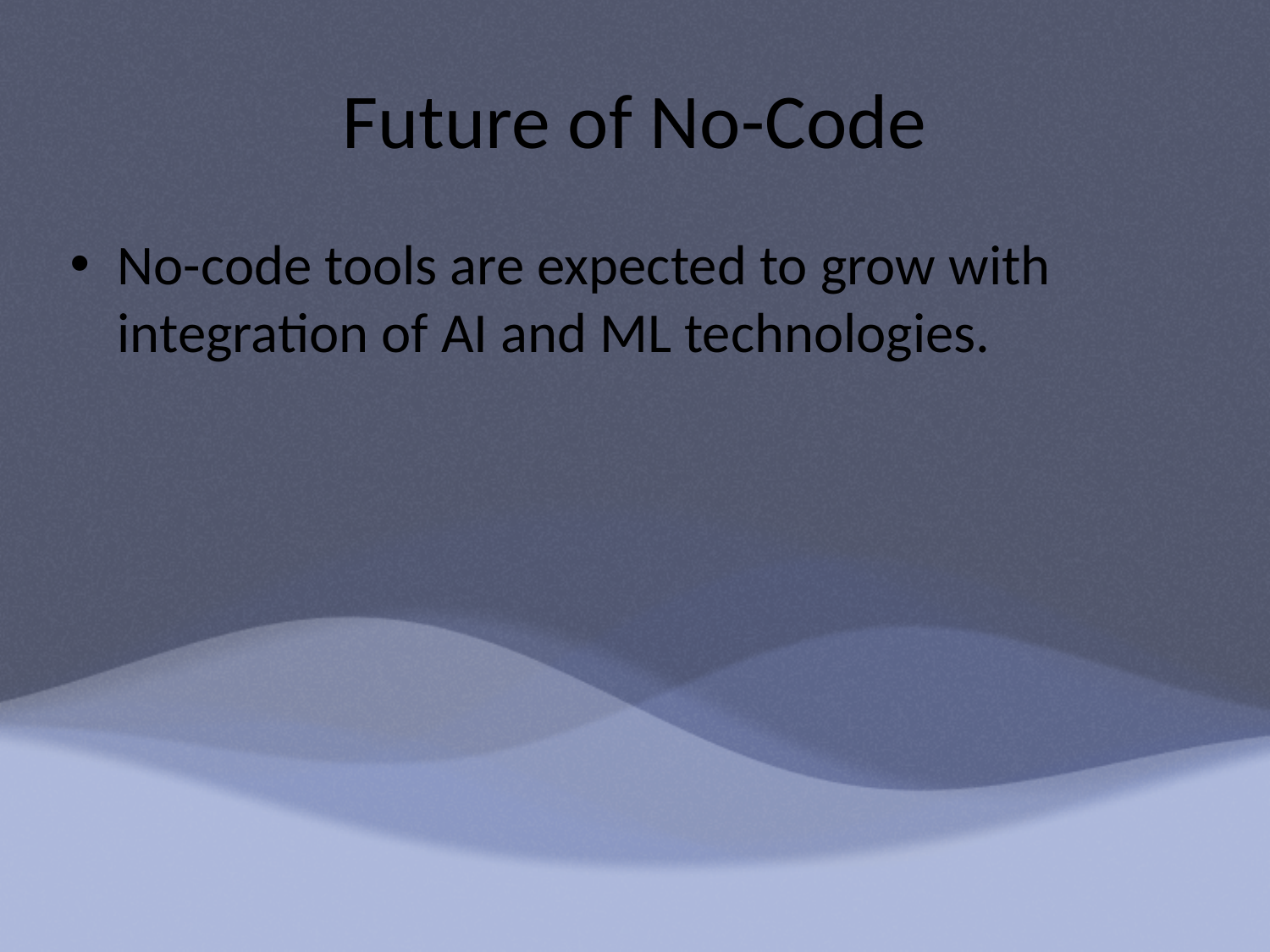

# Future of No-Code
No-code tools are expected to grow with integration of AI and ML technologies.